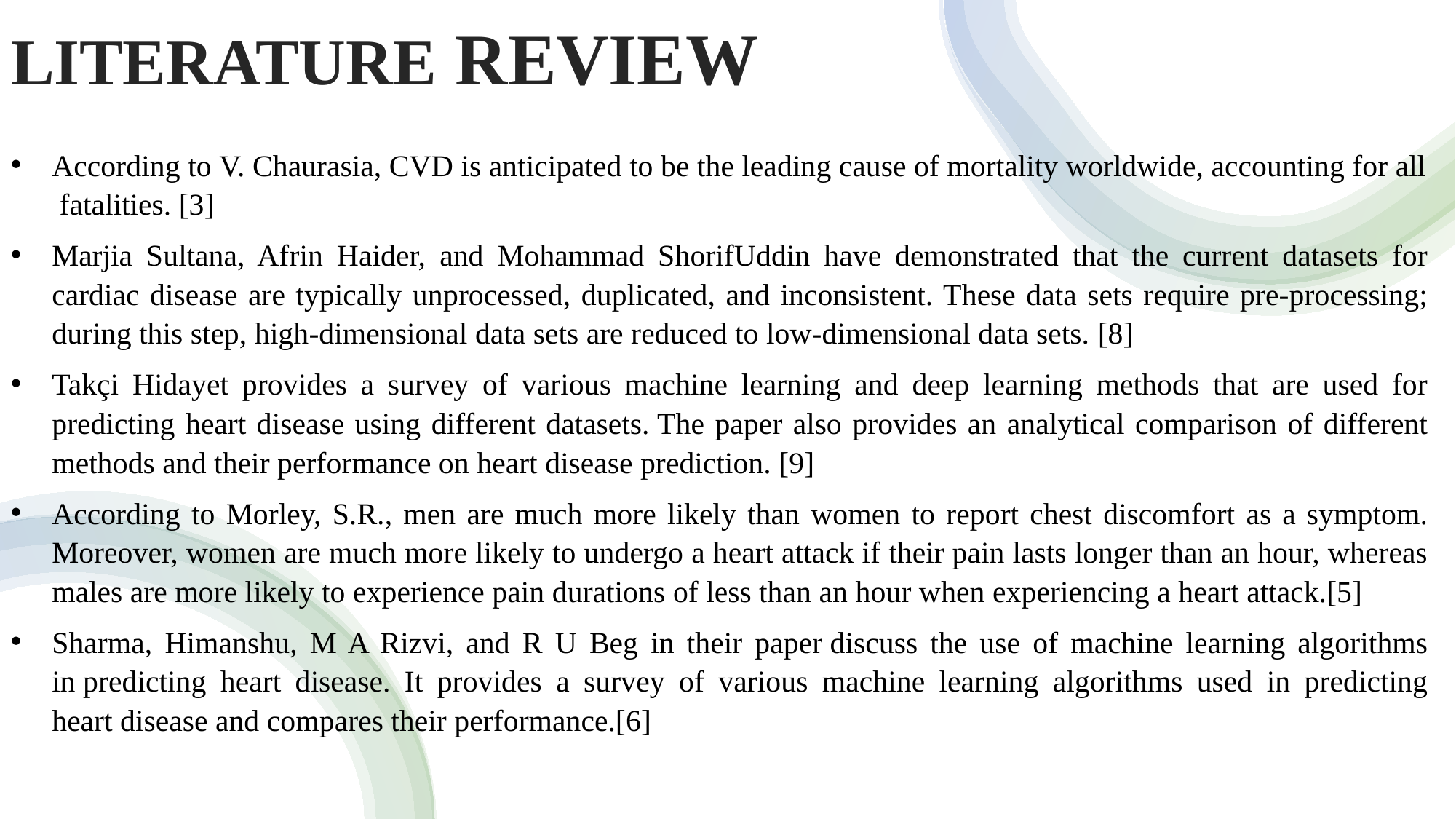

# LITERATURE REVIEW
According to V. Chaurasia, CVD is anticipated to be the leading cause of mortality worldwide, accounting for all fatalities. [3]
Marjia Sultana, Afrin Haider, and Mohammad ShorifUddin have demonstrated that the current datasets for cardiac disease are typically unprocessed, duplicated, and inconsistent. These data sets require pre-processing; during this step, high-dimensional data sets are reduced to low-dimensional data sets. [8]
Takçi Hidayet provides a survey of various machine learning and deep learning methods that are used for predicting heart disease using different datasets. The paper also provides an analytical comparison of different methods and their performance on heart disease prediction. [9]
According to Morley, S.R., men are much more likely than women to report chest discomfort as a symptom. Moreover, women are much more likely to undergo a heart attack if their pain lasts longer than an hour, whereas males are more likely to experience pain durations of less than an hour when experiencing a heart attack.[5]
Sharma, Himanshu, M A Rizvi, and R U Beg in their paper discuss the use of machine learning algorithms in predicting heart disease. It provides a survey of various machine learning algorithms used in predicting heart disease and compares their performance.[6]

9